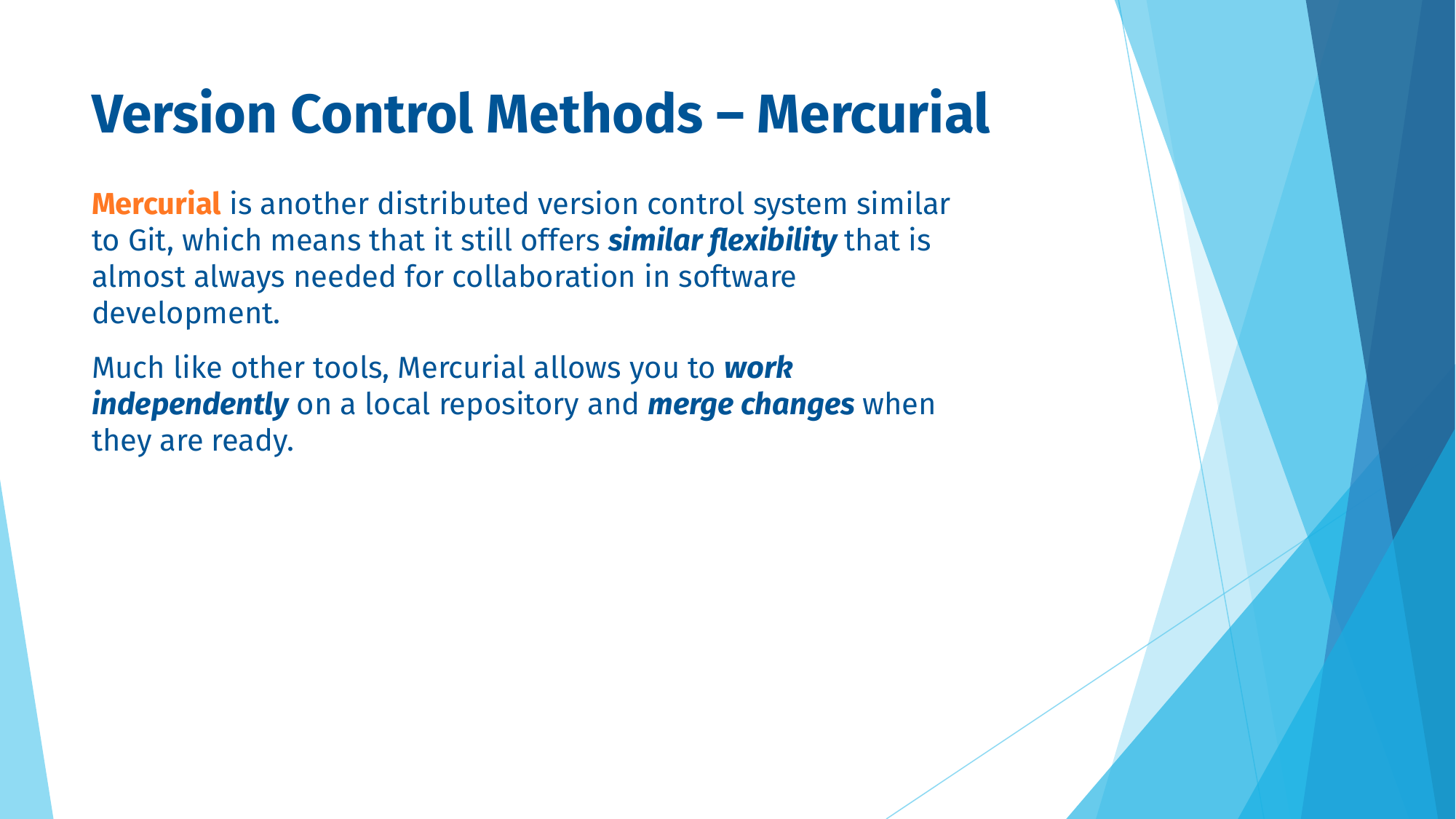

# Version Control Methods – Mercurial
Mercurial is another distributed version control system similar to Git, which means that it still offers similar flexibility that is almost always needed for collaboration in software development.
Much like other tools, Mercurial allows you to work independently on a local repository and merge changes when they are ready.